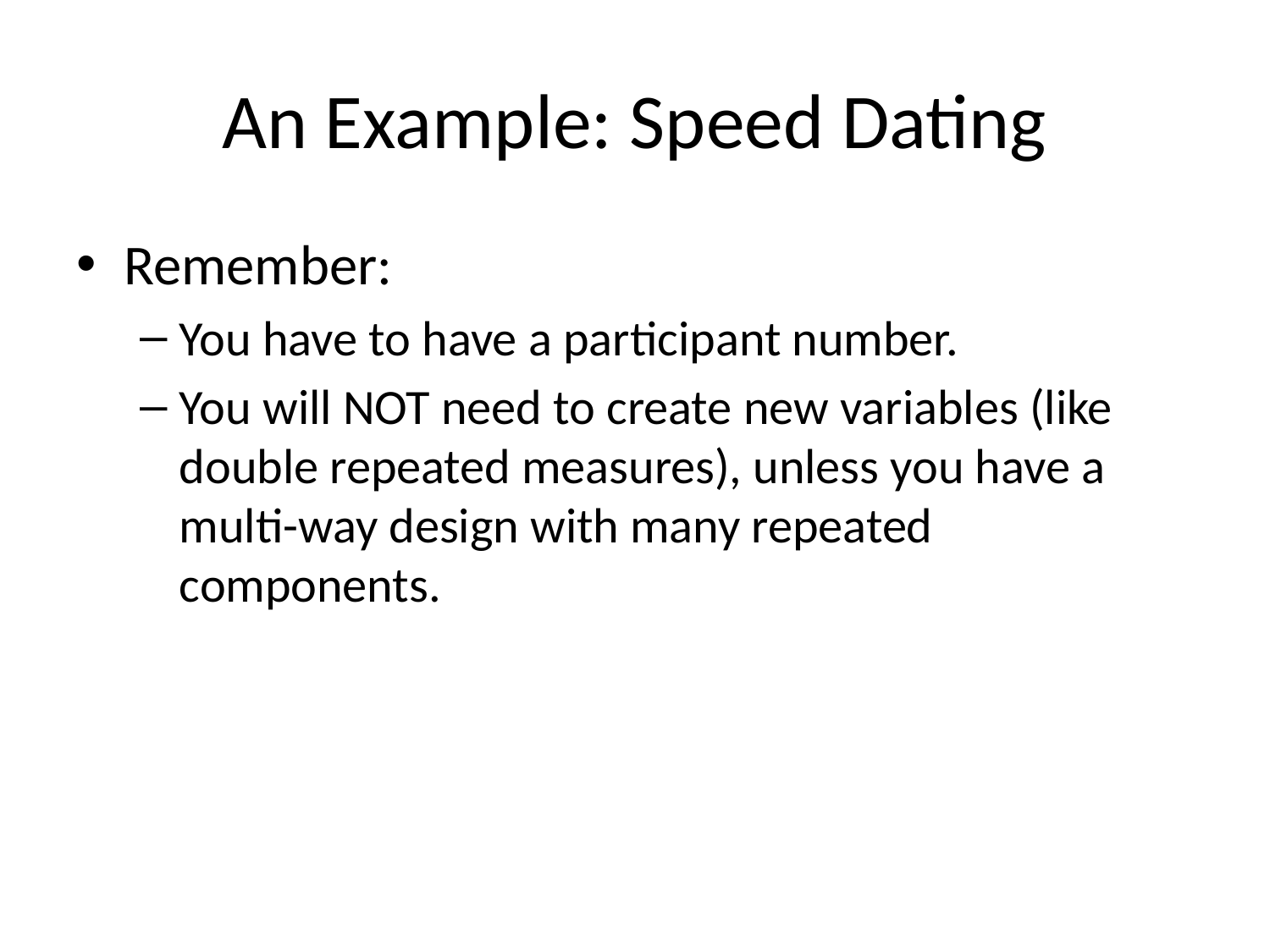

# An Example: Speed Dating
Remember:
You have to have a participant number.
You will NOT need to create new variables (like double repeated measures), unless you have a multi-way design with many repeated components.